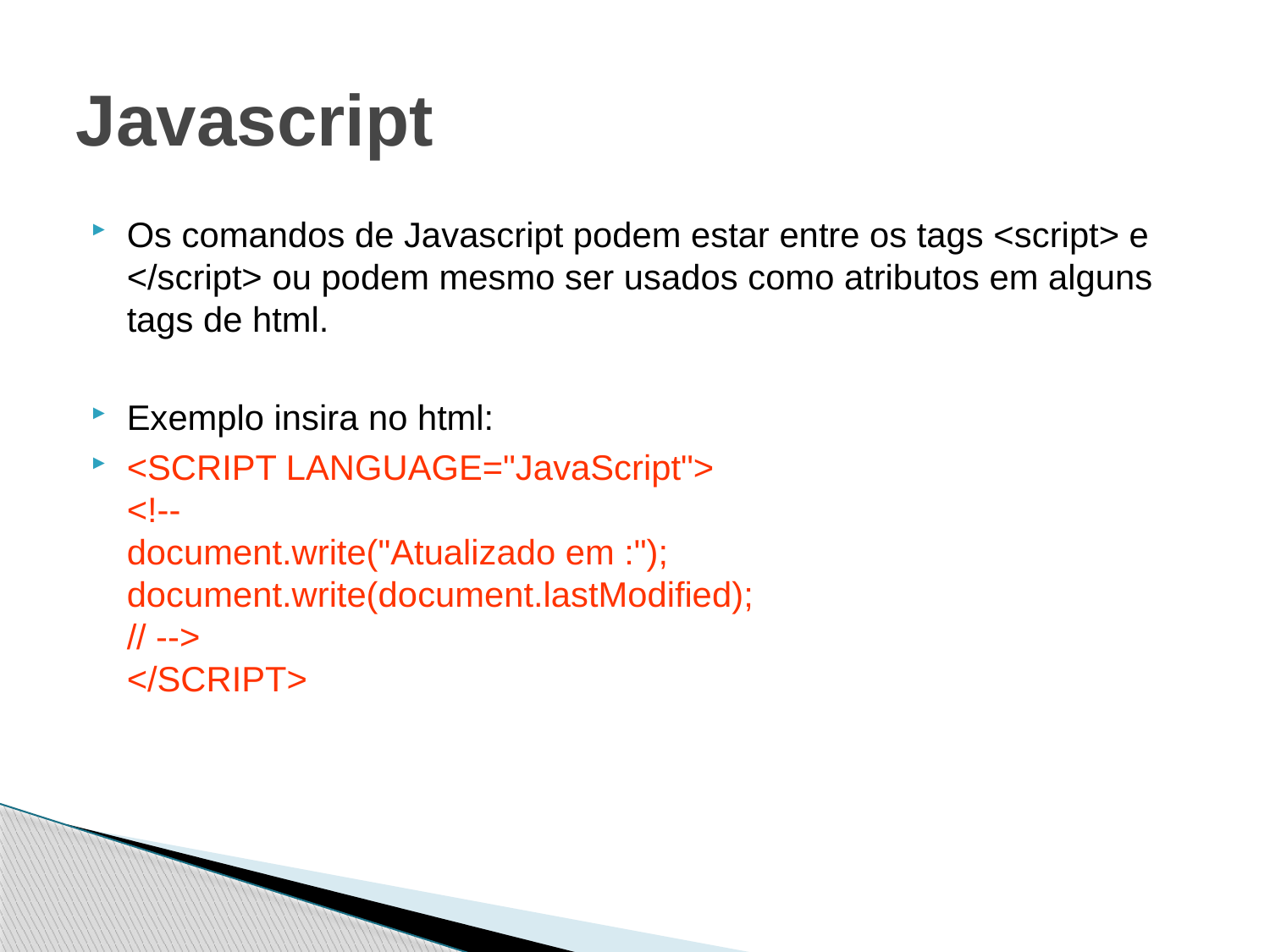

# Javascript
Os comandos de Javascript podem estar entre os tags <script> e </script> ou podem mesmo ser usados como atributos em alguns tags de html.

Exemplo insira no html:
<SCRIPT LANGUAGE="JavaScript">
<!--
document.write("Atualizado em :");
document.write(document.lastModified);
// -->
</SCRIPT>